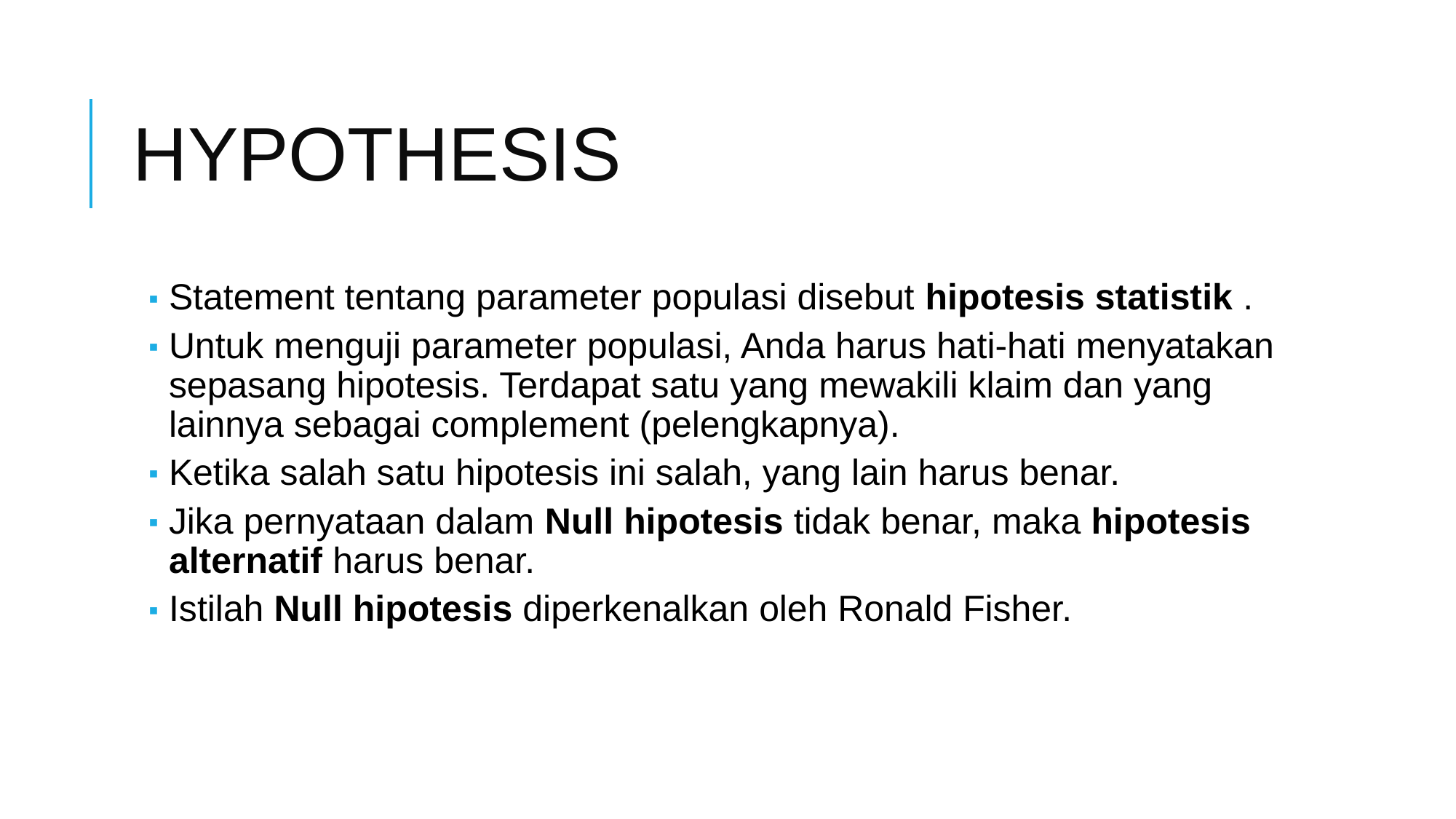

# HYPOTHESIS
Statement tentang parameter populasi disebut hipotesis statistik .
Untuk menguji parameter populasi, Anda harus hati-hati menyatakan sepasang hipotesis. Terdapat satu yang mewakili klaim dan yang lainnya sebagai complement (pelengkapnya).
Ketika salah satu hipotesis ini salah, yang lain harus benar.
Jika pernyataan dalam Null hipotesis tidak benar, maka hipotesis alternatif harus benar.
Istilah Null hipotesis diperkenalkan oleh Ronald Fisher.